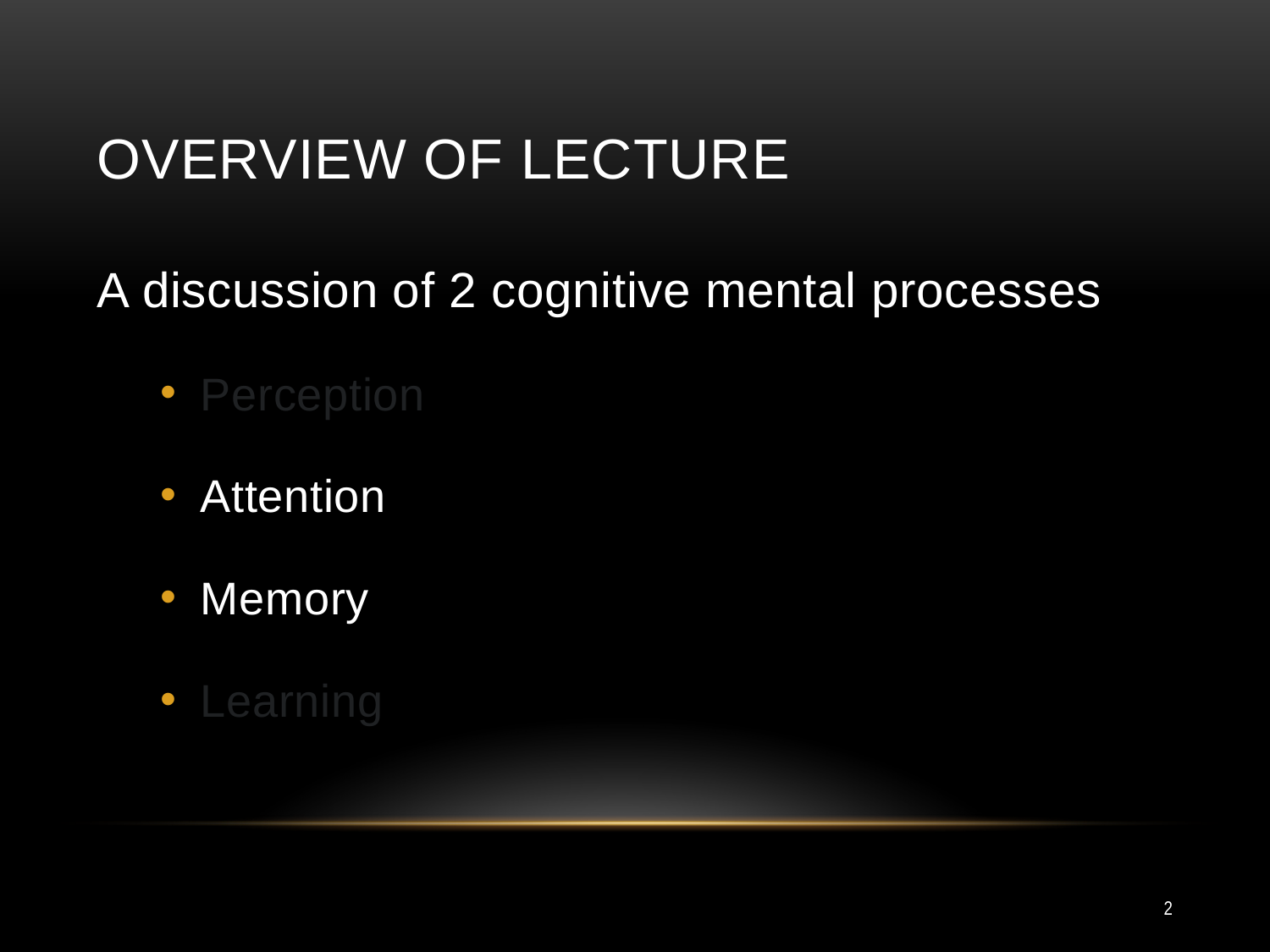

# Overview of Lecture
A discussion of 2 cognitive mental processes
Perception
Attention
Memory
Learning
2